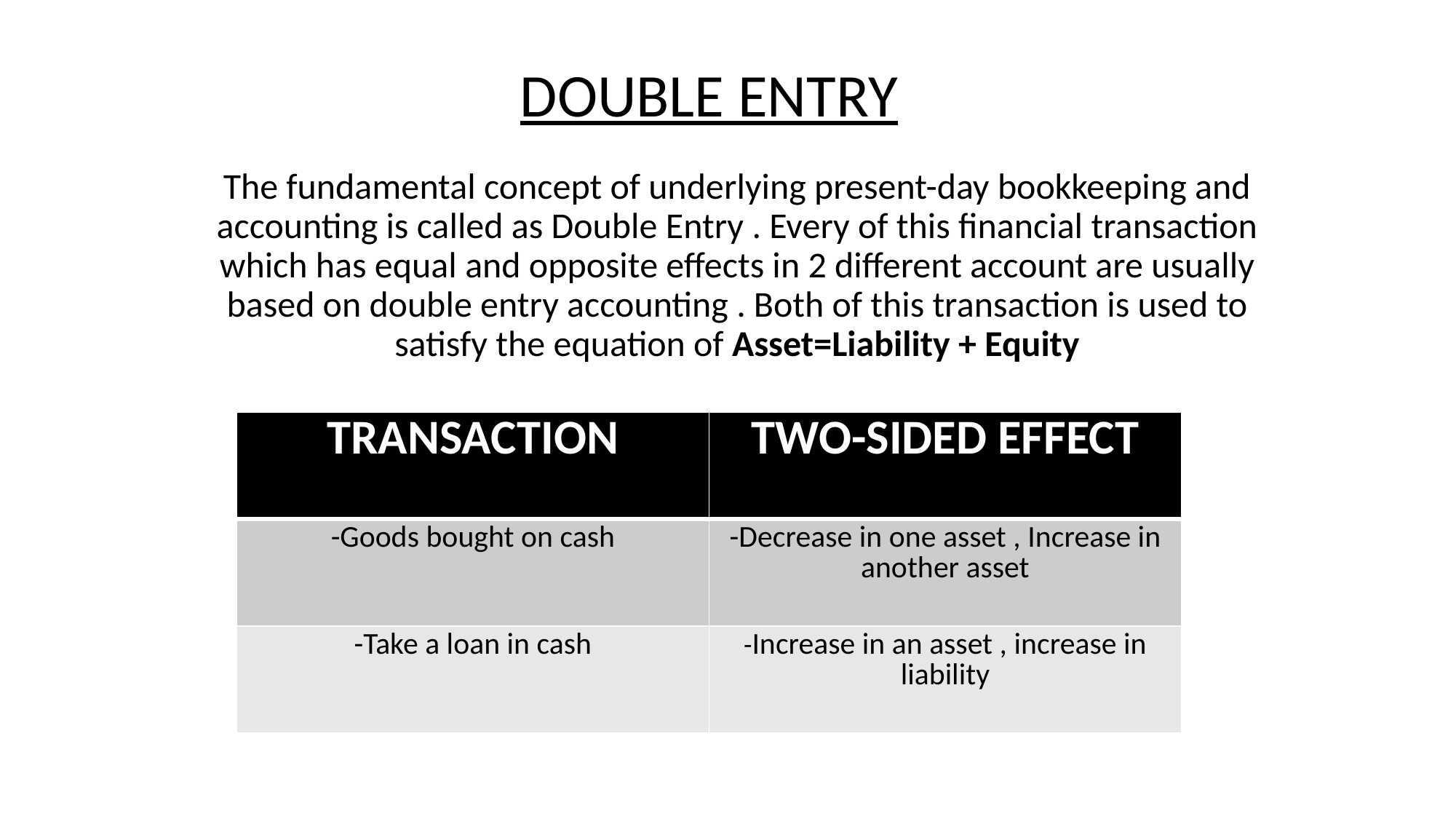

# DOUBLE ENTRY
The fundamental concept of underlying present-day bookkeeping and accounting is called as Double Entry . Every of this financial transaction which has equal and opposite effects in 2 different account are usually based on double entry accounting . Both of this transaction is used to satisfy the equation of Asset=Liability + Equity

| TRANSACTION | TWO-SIDED EFFECT |
| --- | --- |
| -Goods bought on cash | -Decrease in one asset , Increase in another asset |
| -Take a loan in cash | -Increase in an asset , increase in liability |